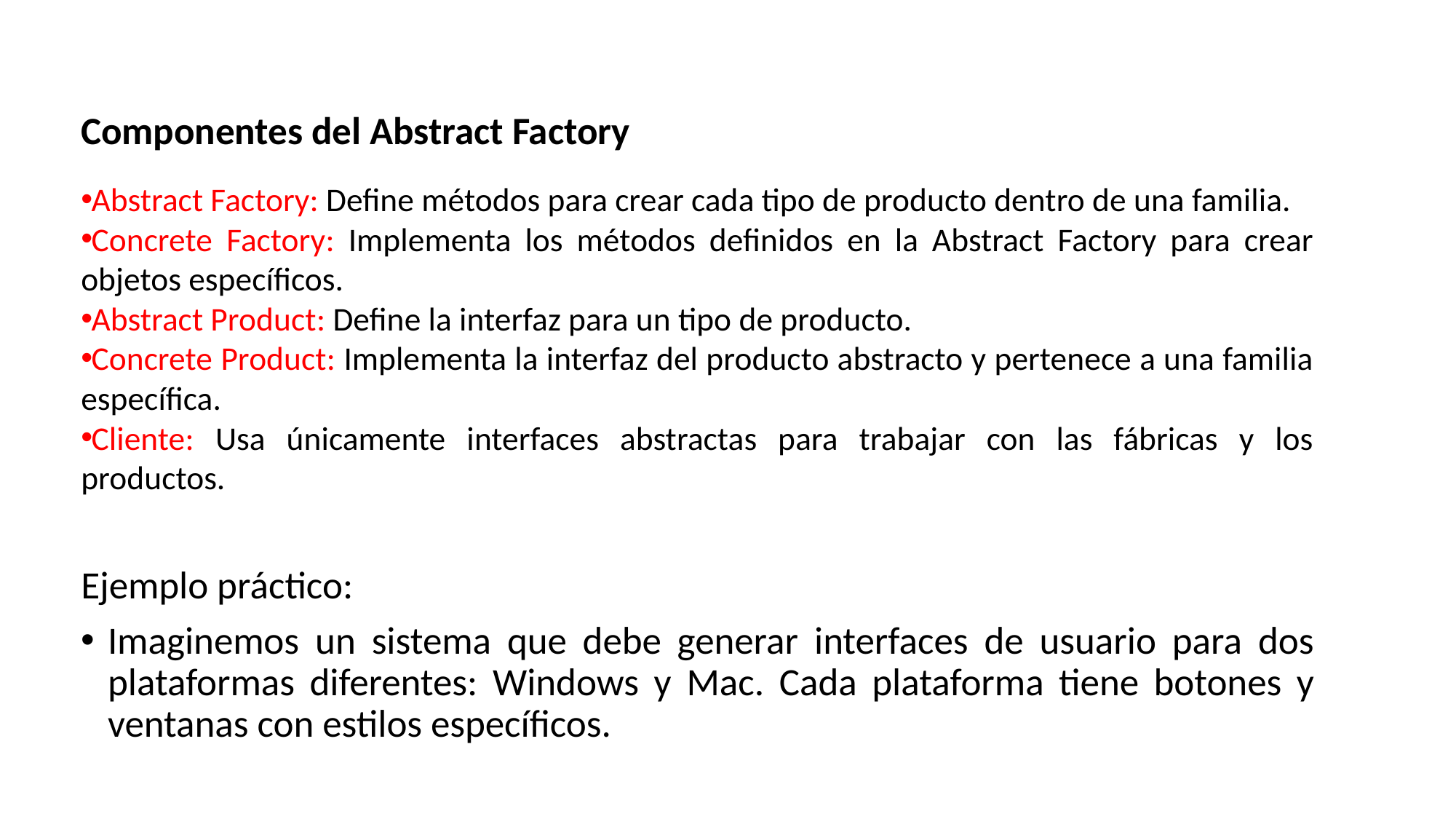

Componentes del Abstract Factory

Abstract Factory: Define métodos para crear cada tipo de producto dentro de una familia.
Concrete Factory: Implementa los métodos definidos en la Abstract Factory para crear objetos específicos.
Abstract Product: Define la interfaz para un tipo de producto.
Concrete Product: Implementa la interfaz del producto abstracto y pertenece a una familia específica.
Cliente: Usa únicamente interfaces abstractas para trabajar con las fábricas y los productos.

Ejemplo práctico:
Imaginemos un sistema que debe generar interfaces de usuario para dos plataformas diferentes: Windows y Mac. Cada plataforma tiene botones y ventanas con estilos específicos.